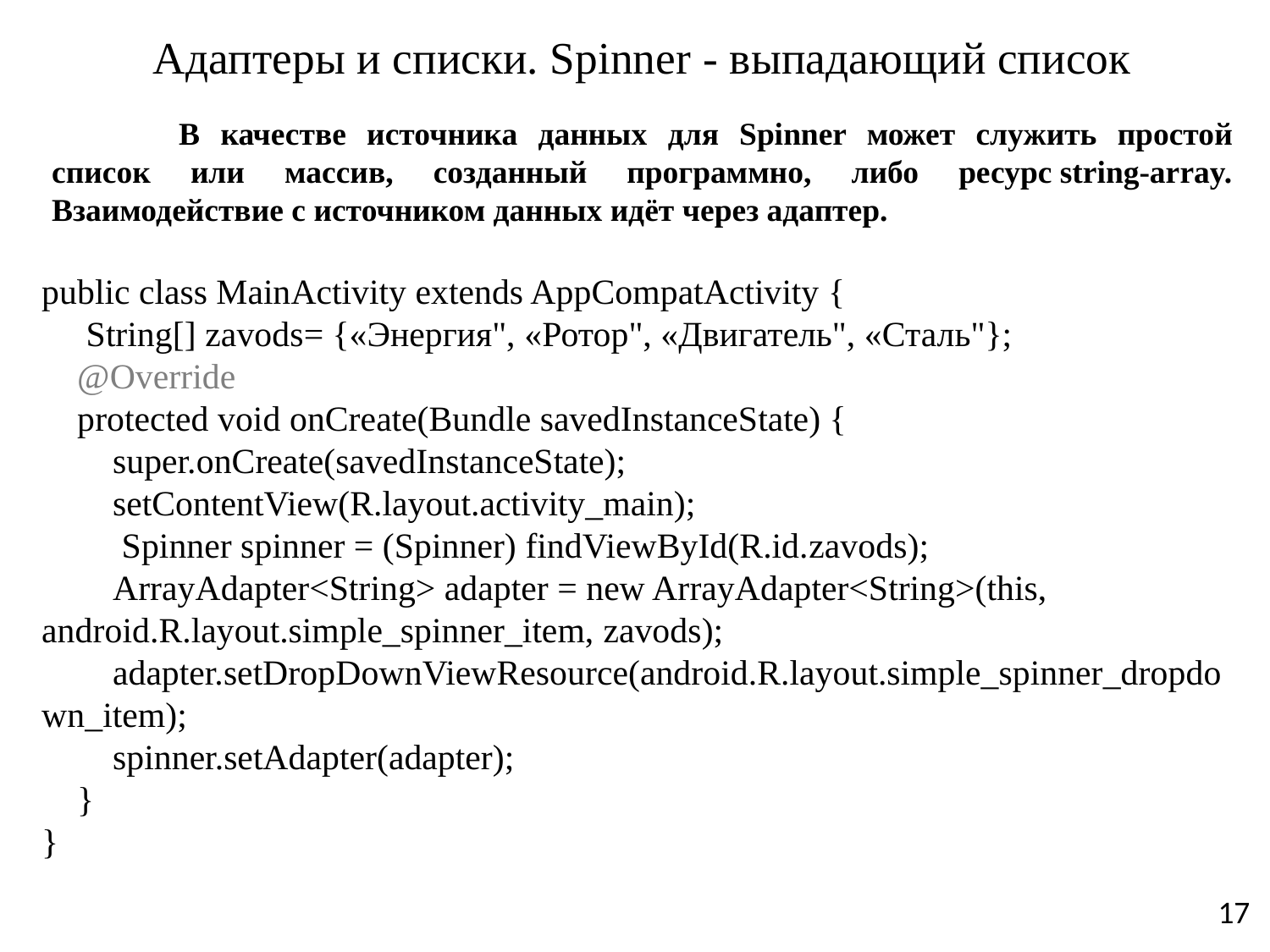

Адаптеры и списки. Spinner - выпадающий список
	В качестве источника данных для Spinner может служить простой список или массив, созданный программно, либо ресурс string-array. Взаимодействие с источником данных идёт через адаптер.
public class MainActivity extends AppCompatActivity {
     String[] zavods= {«Энергия", «Ротор", «Двигатель", «Сталь"};
    @Override
    protected void onCreate(Bundle savedInstanceState) {
        super.onCreate(savedInstanceState);
        setContentView(R.layout.activity_main);
         Spinner spinner = (Spinner) findViewById(R.id.zavods);
        ArrayAdapter<String> adapter = new ArrayAdapter<String>(this, android.R.layout.simple_spinner_item, zavods);
        adapter.setDropDownViewResource(android.R.layout.simple_spinner_dropdown_item);
        spinner.setAdapter(adapter);
    }
}
17